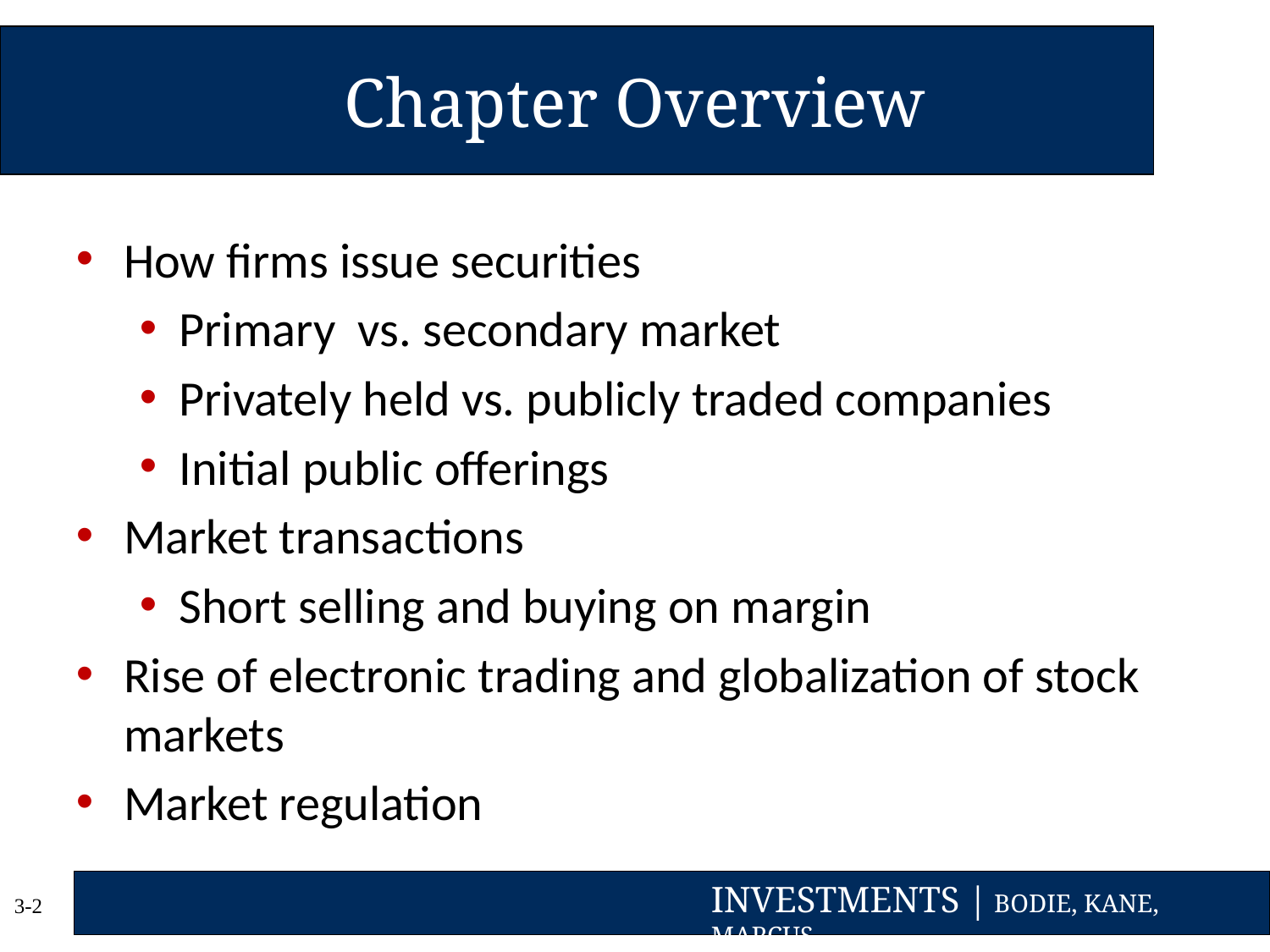

# Chapter Overview
How firms issue securities
Primary  vs. secondary market
Privately held vs. publicly traded companies
Initial public offerings
Market transactions
Short selling and buying on margin
Rise of electronic trading and globalization of stock markets
Market regulation